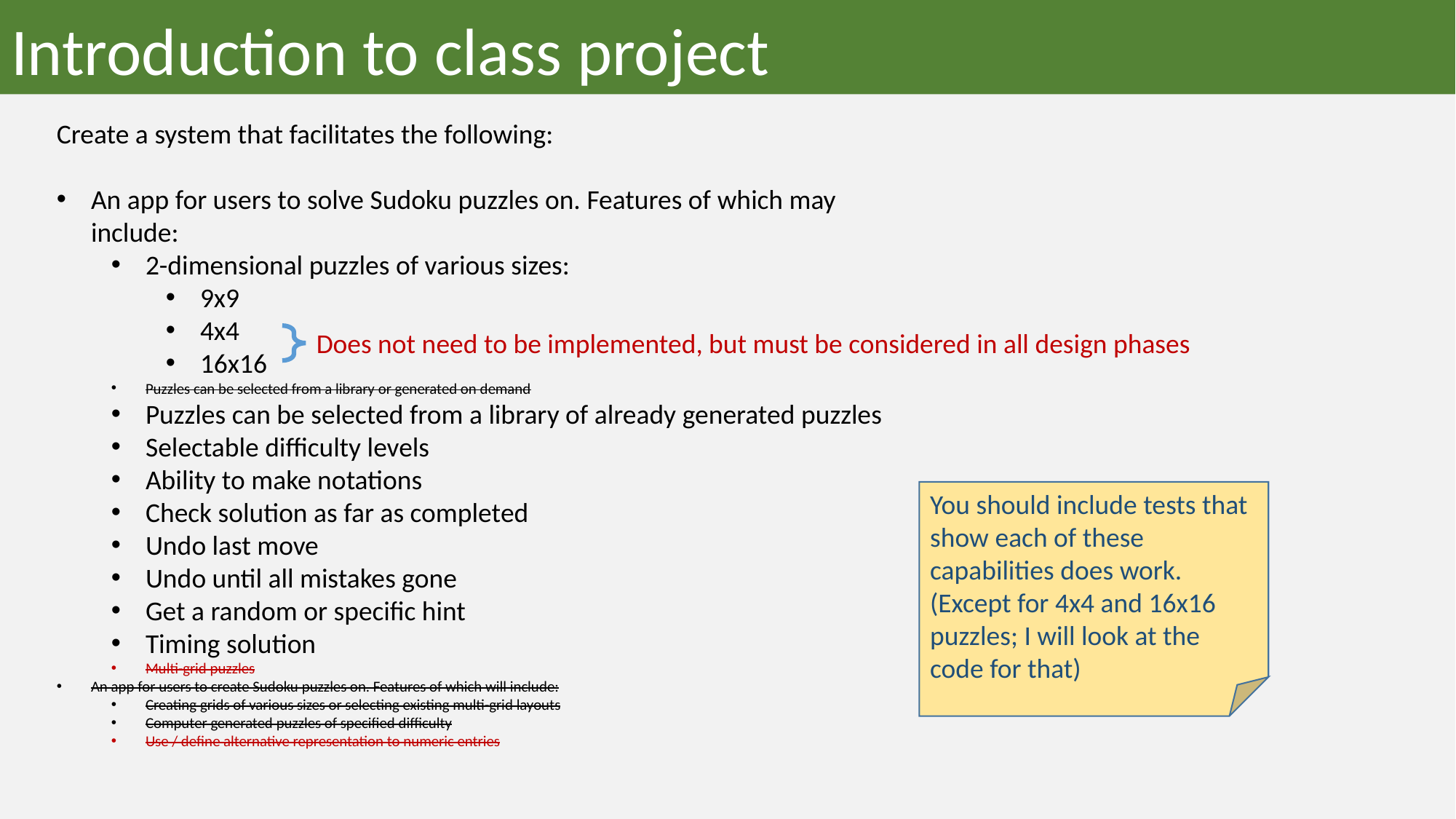

Introduction to class project
Create a system that facilitates the following:

An app for users to solve Sudoku puzzles on. Features of which may include:
2-dimensional puzzles of various sizes:
9x9
4x4
16x16
Puzzles can be selected from a library or generated on demand
Puzzles can be selected from a library of already generated puzzles
Selectable difficulty levels
Ability to make notations
Check solution as far as completed
Undo last move
Undo until all mistakes gone
Get a random or specific hint
Timing solution
Multi-grid puzzles
An app for users to create Sudoku puzzles on. Features of which will include:
Creating grids of various sizes or selecting existing multi-grid layouts
Computer generated puzzles of specified difficulty
Use / define alternative representation to numeric entries
Does not need to be implemented, but must be considered in all design phases

You should include tests that show each of these capabilities does work. (Except for 4x4 and 16x16 puzzles; I will look at the code for that)